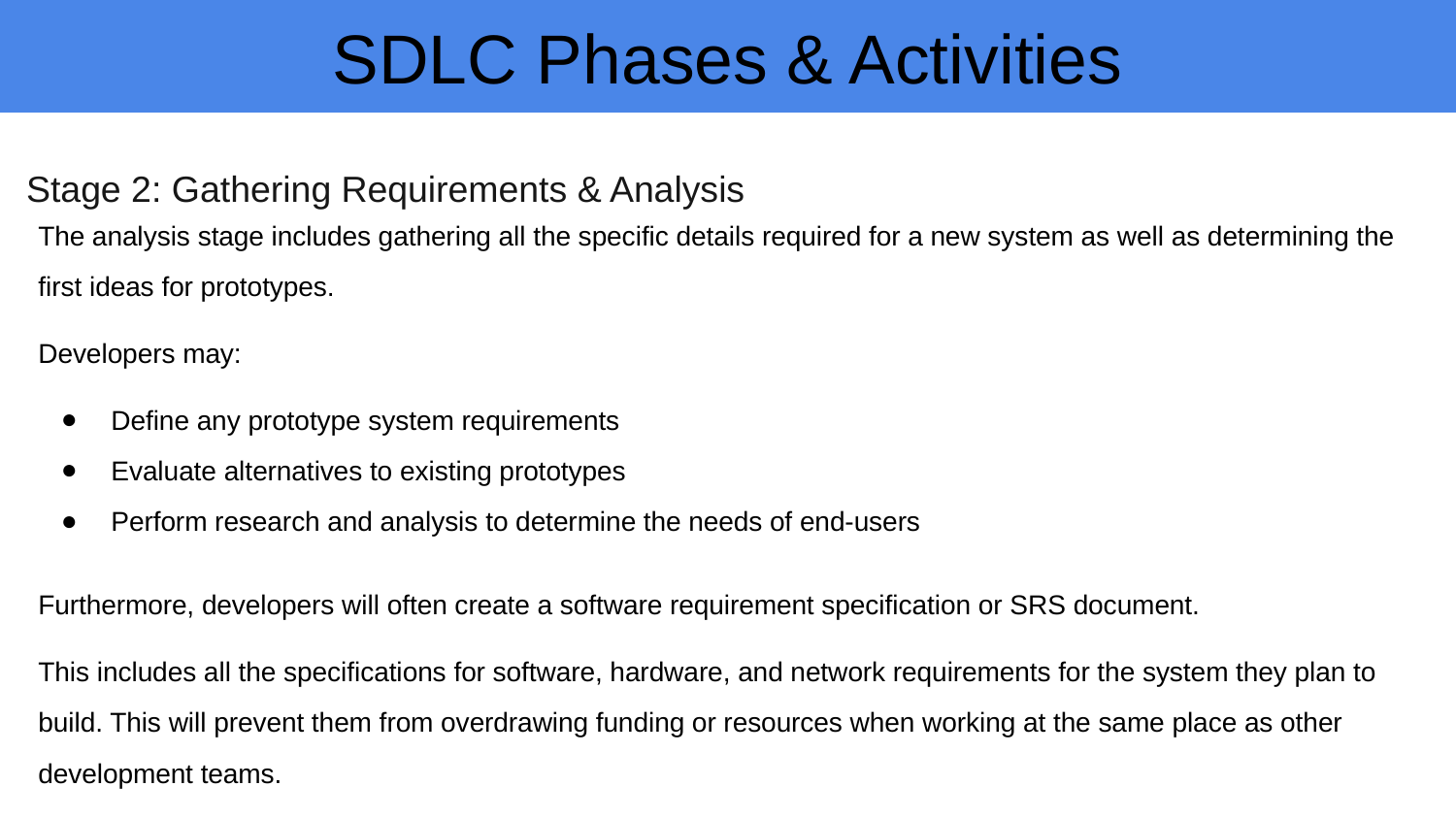

# SDLC Phases & Activities
Stage 2: Gathering Requirements & Analysis
The analysis stage includes gathering all the specific details required for a new system as well as determining the first ideas for prototypes.
Developers may:
Define any prototype system requirements
Evaluate alternatives to existing prototypes
Perform research and analysis to determine the needs of end-users
Furthermore, developers will often create a software requirement specification or SRS document.
This includes all the specifications for software, hardware, and network requirements for the system they plan to build. This will prevent them from overdrawing funding or resources when working at the same place as other development teams.